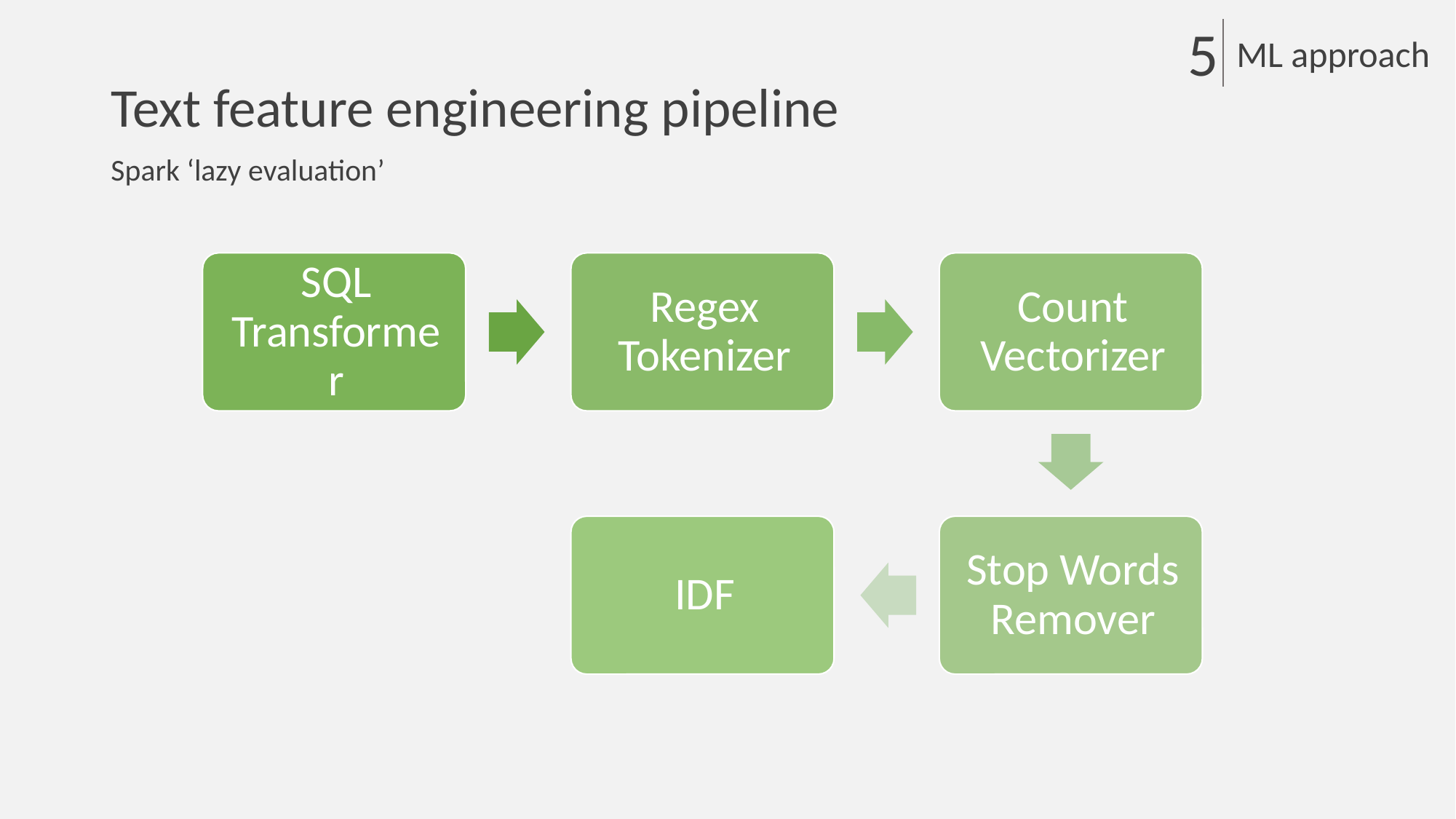

5
ML approach
# Text feature engineering pipeline
Spark ‘lazy evaluation’
SQL Transformer

Regex Tokenizer

Count Vectorizer

Stop Words Remover

IDF